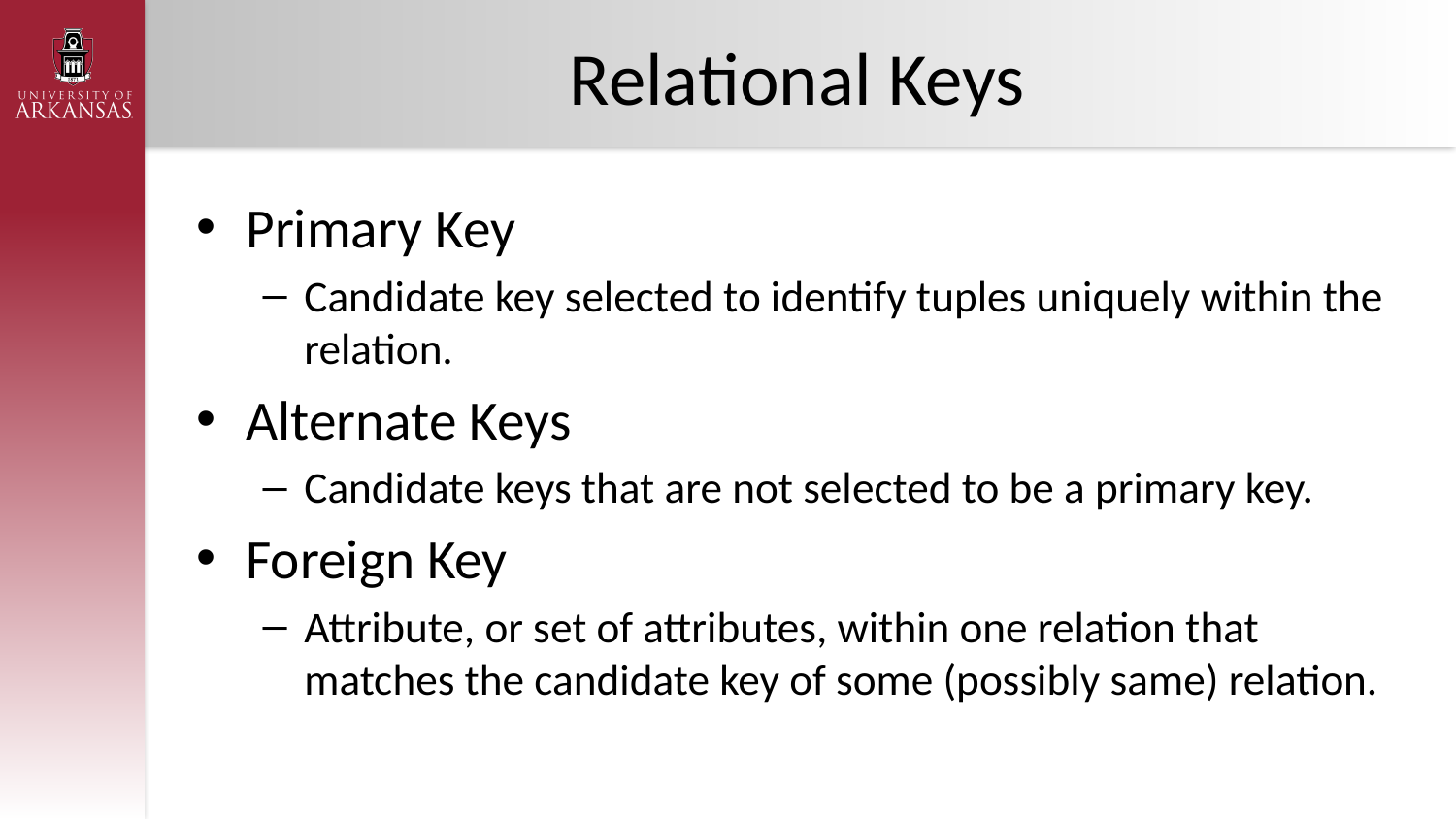

# Relational Keys
Primary Key
Candidate key selected to identify tuples uniquely within the relation.
Alternate Keys
Candidate keys that are not selected to be a primary key.
Foreign Key
Attribute, or set of attributes, within one relation that matches the candidate key of some (possibly same) relation.